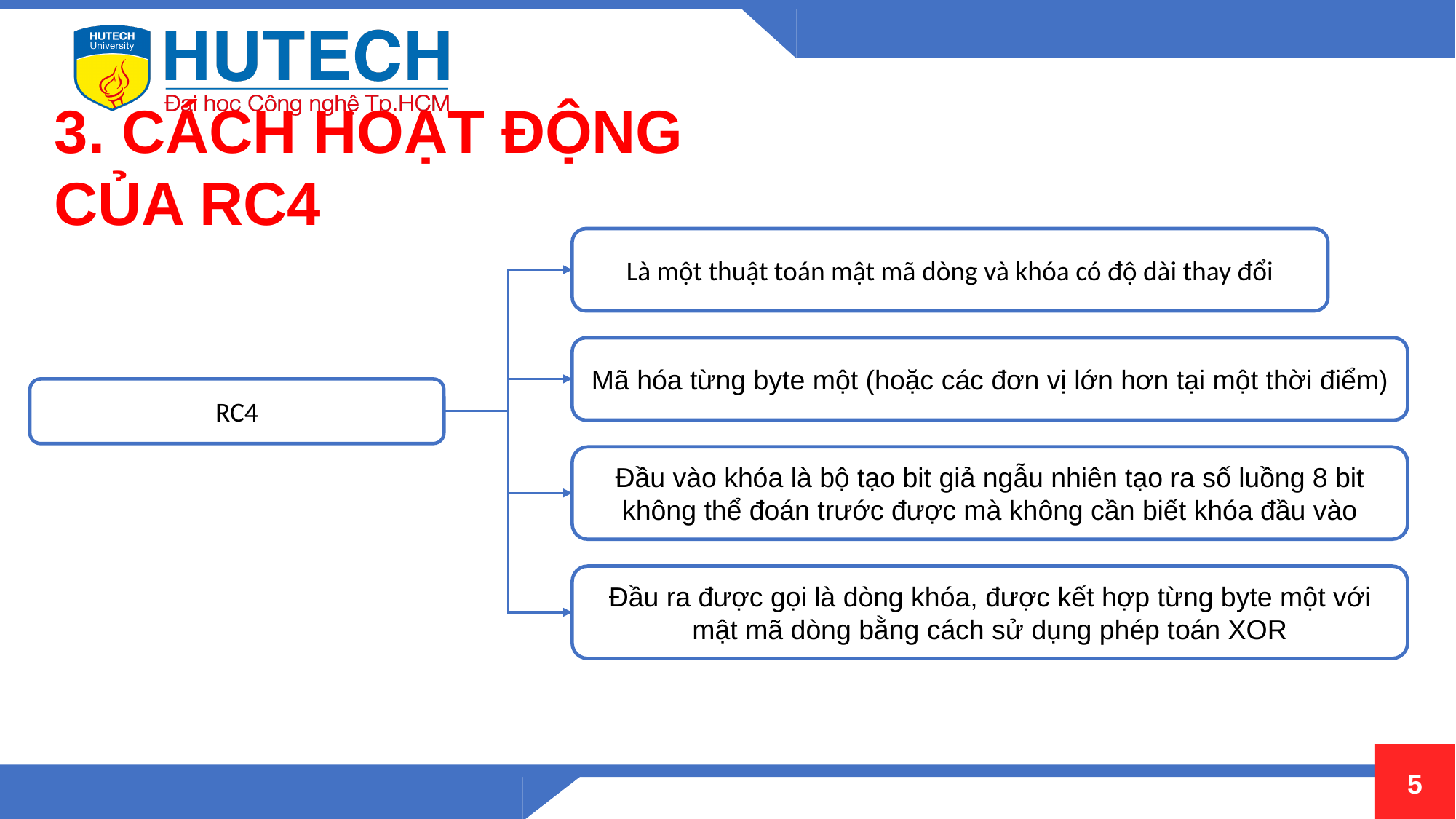

3. CÁCH HOẠT ĐỘNG CỦA RC4
Là một thuật toán mật mã dòng và khóa có độ dài thay đổi
Mã hóa từng byte một (hoặc các đơn vị lớn hơn tại một thời điểm)
RC4
Đầu vào khóa là bộ tạo bit giả ngẫu nhiên tạo ra số luồng 8 bit không thể đoán trước được mà không cần biết khóa đầu vào
Đầu ra được gọi là dòng khóa, được kết hợp từng byte một với mật mã dòng bằng cách sử dụng phép toán XOR